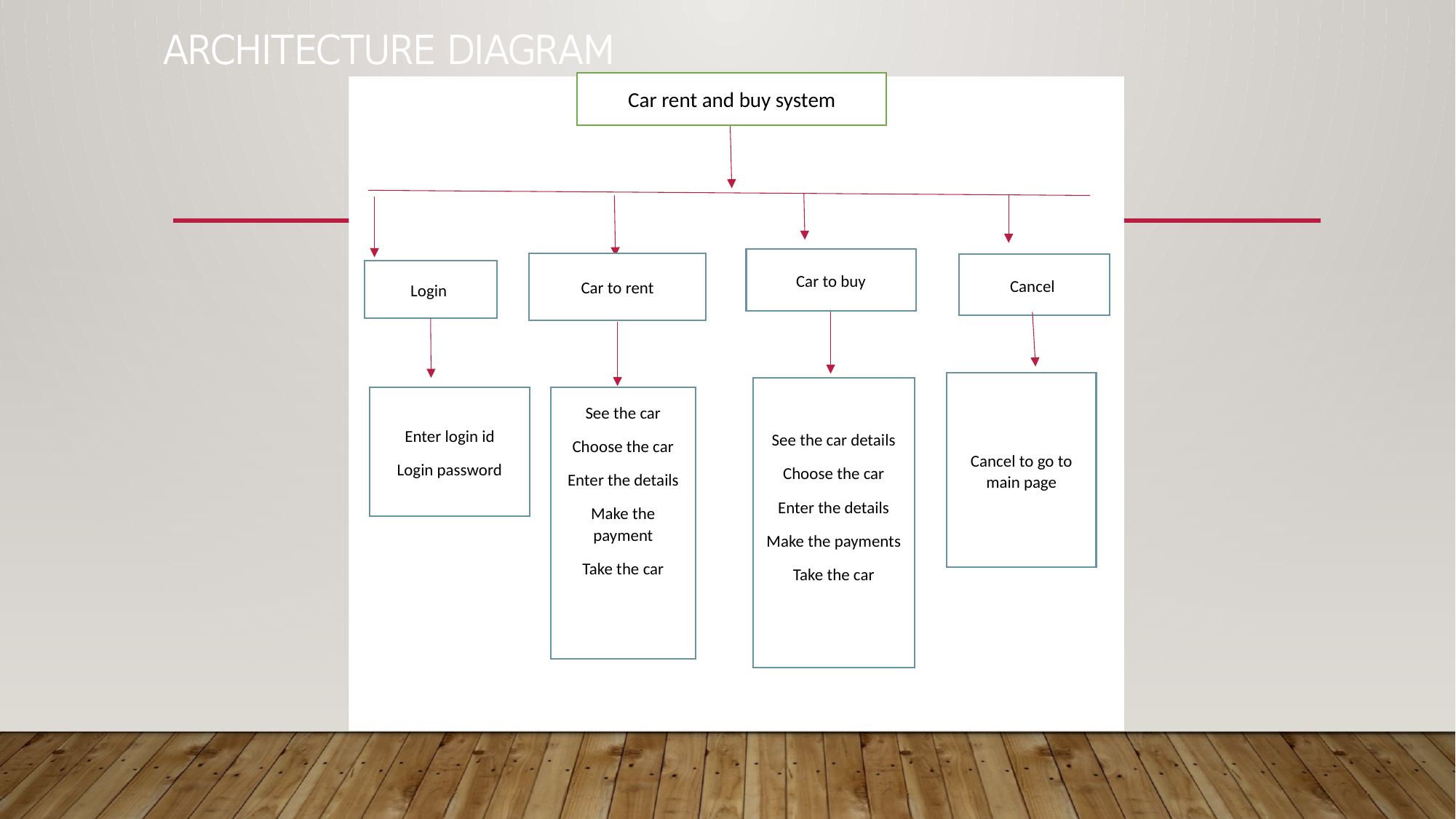

# Architecture diagram
Car rent and buy system

Car to buy
Car to rent
Cancel
Login
Cancel to go to main page
See the car details
Choose the car
Enter the details
Make the payments
Take the car

Enter login id
Login password

See the car
Choose the car
Enter the details
Make the payment
Take the car